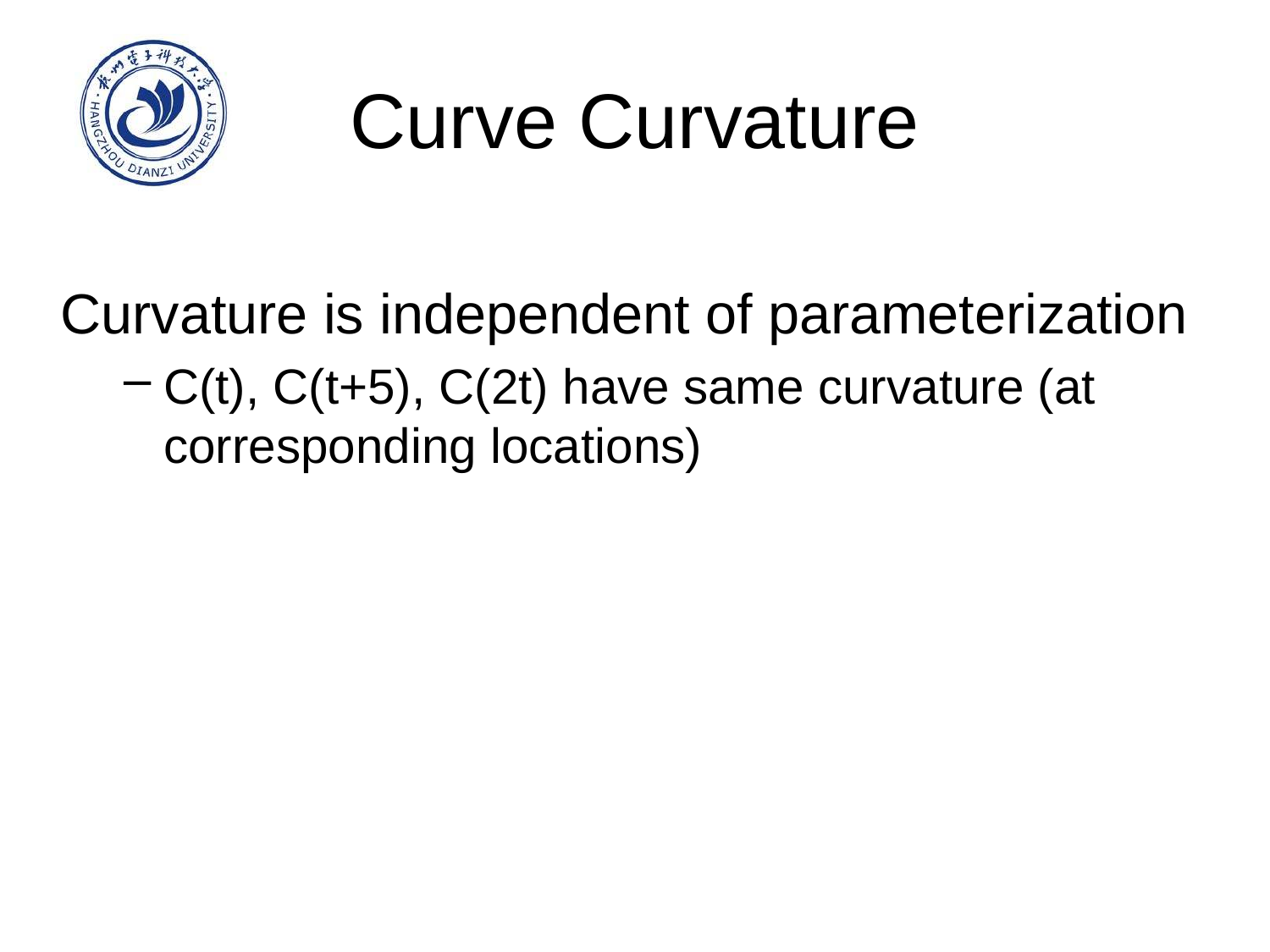

# Curve Curvature
Curvature is independent of parameterization
C(t), C(t+5), C(2t) have same curvature (at corresponding locations)